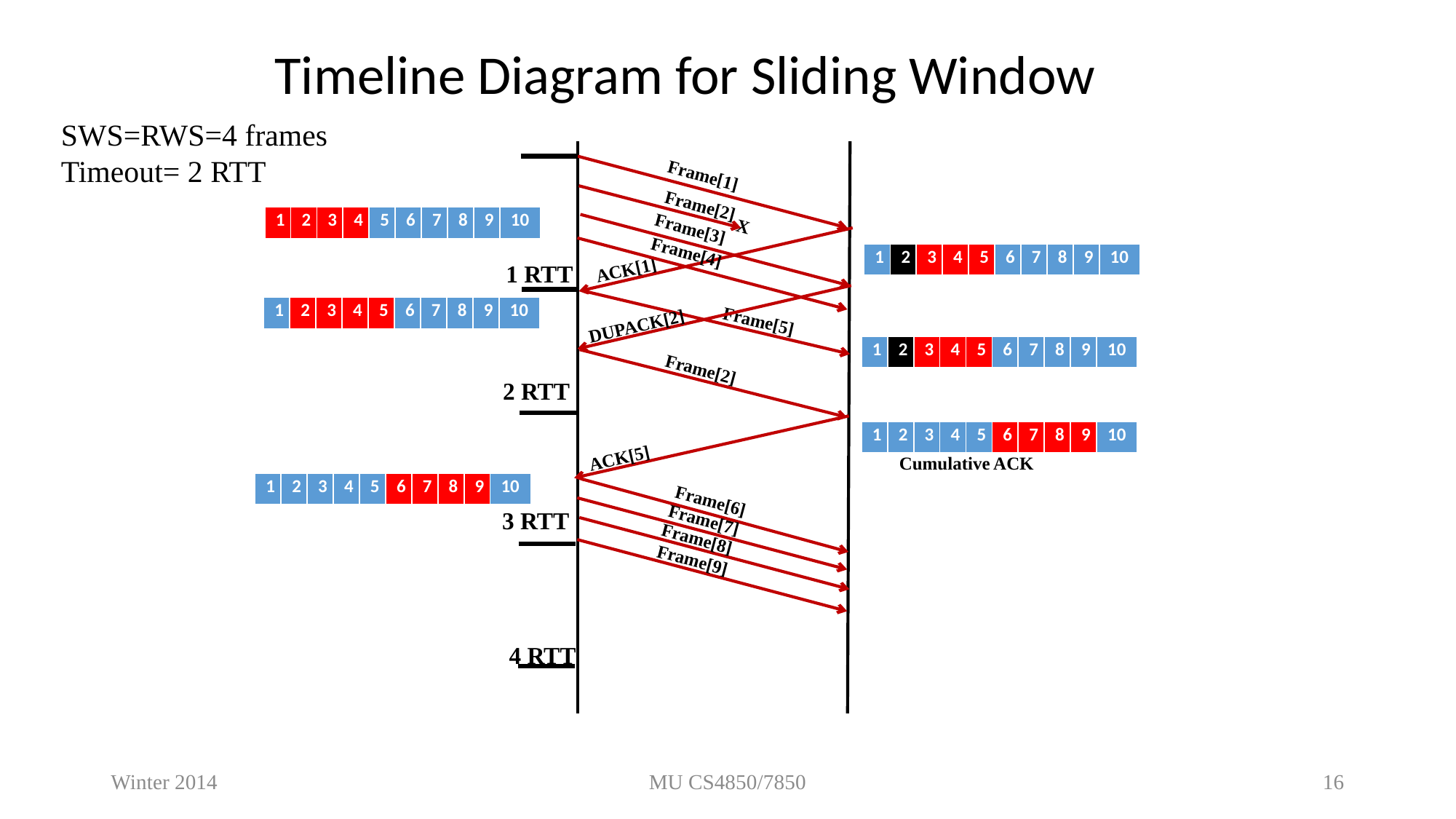

# Timeline Diagram for Sliding Window
SWS=RWS=4 frames
Timeout= 2 RTT
Frame[1]
Frame[2]
| 1 | 2 | 3 | 4 | 5 | 6 | 7 | 8 | 9 | 10 |
| --- | --- | --- | --- | --- | --- | --- | --- | --- | --- |
X
Frame[3]
Frame[4]
| 1 | 2 | 3 | 4 | 5 | 6 | 7 | 8 | 9 | 10 |
| --- | --- | --- | --- | --- | --- | --- | --- | --- | --- |
ACK[1]
1 RTT
| 1 | 2 | 3 | 4 | 5 | 6 | 7 | 8 | 9 | 10 |
| --- | --- | --- | --- | --- | --- | --- | --- | --- | --- |
Frame[5]
DUPACK[2]
| 1 | 2 | 3 | 4 | 5 | 6 | 7 | 8 | 9 | 10 |
| --- | --- | --- | --- | --- | --- | --- | --- | --- | --- |
Frame[2]
2 RTT
| 1 | 2 | 3 | 4 | 5 | 6 | 7 | 8 | 9 | 10 |
| --- | --- | --- | --- | --- | --- | --- | --- | --- | --- |
ACK[5]
Cumulative ACK
| 1 | 2 | 3 | 4 | 5 | 6 | 7 | 8 | 9 | 10 |
| --- | --- | --- | --- | --- | --- | --- | --- | --- | --- |
Frame[6]
3 RTT
Frame[7]
Frame[8]
Frame[9]
4 RTT
Winter 2014
MU CS4850/7850
16